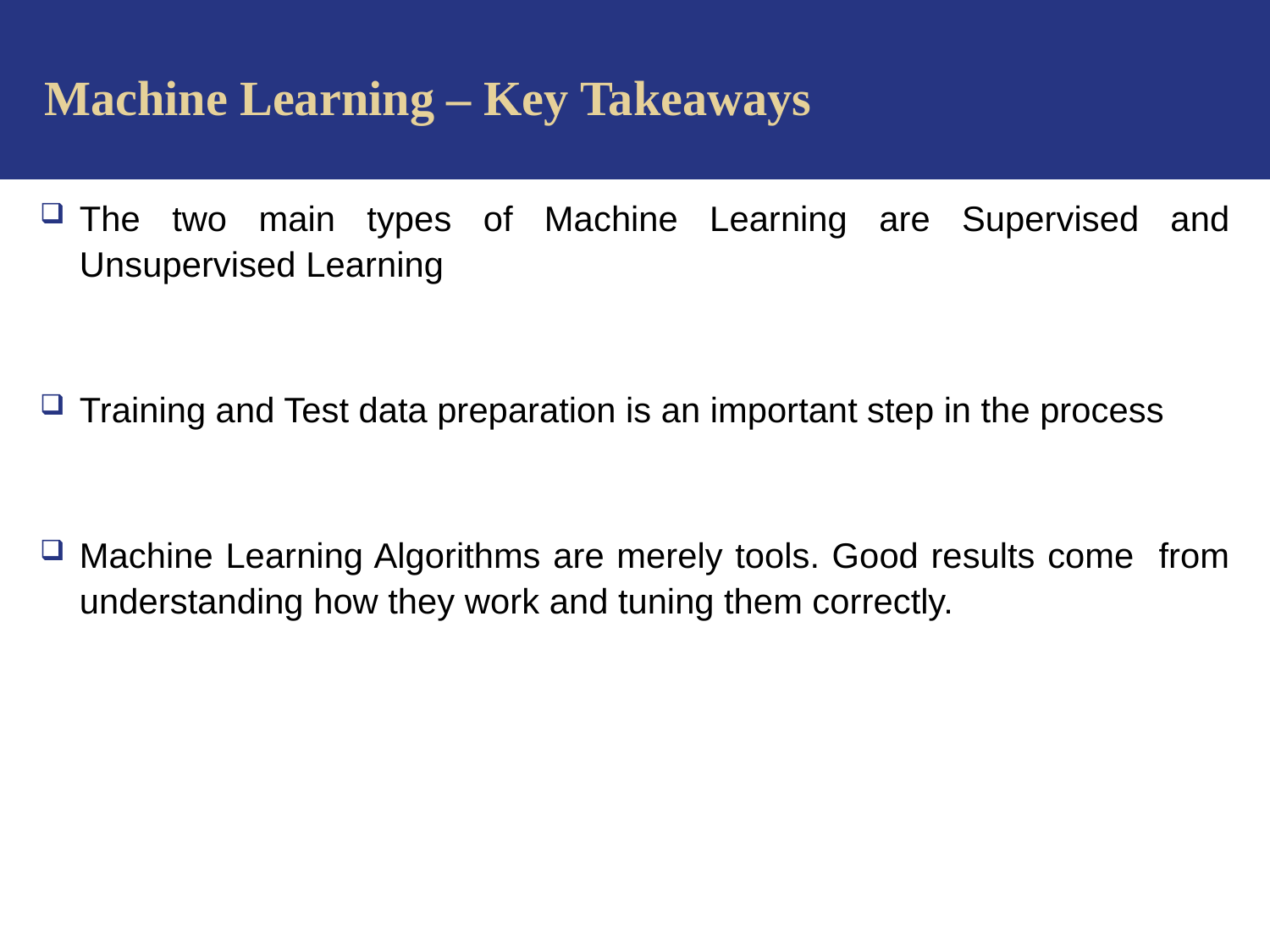

# Machine Learning – Key Takeaways
The two main types of Machine Learning are Supervised and Unsupervised Learning

Training and Test data preparation is an important step in the process

Machine Learning Algorithms are merely tools. Good results come  from understanding how they work and tuning them correctly.